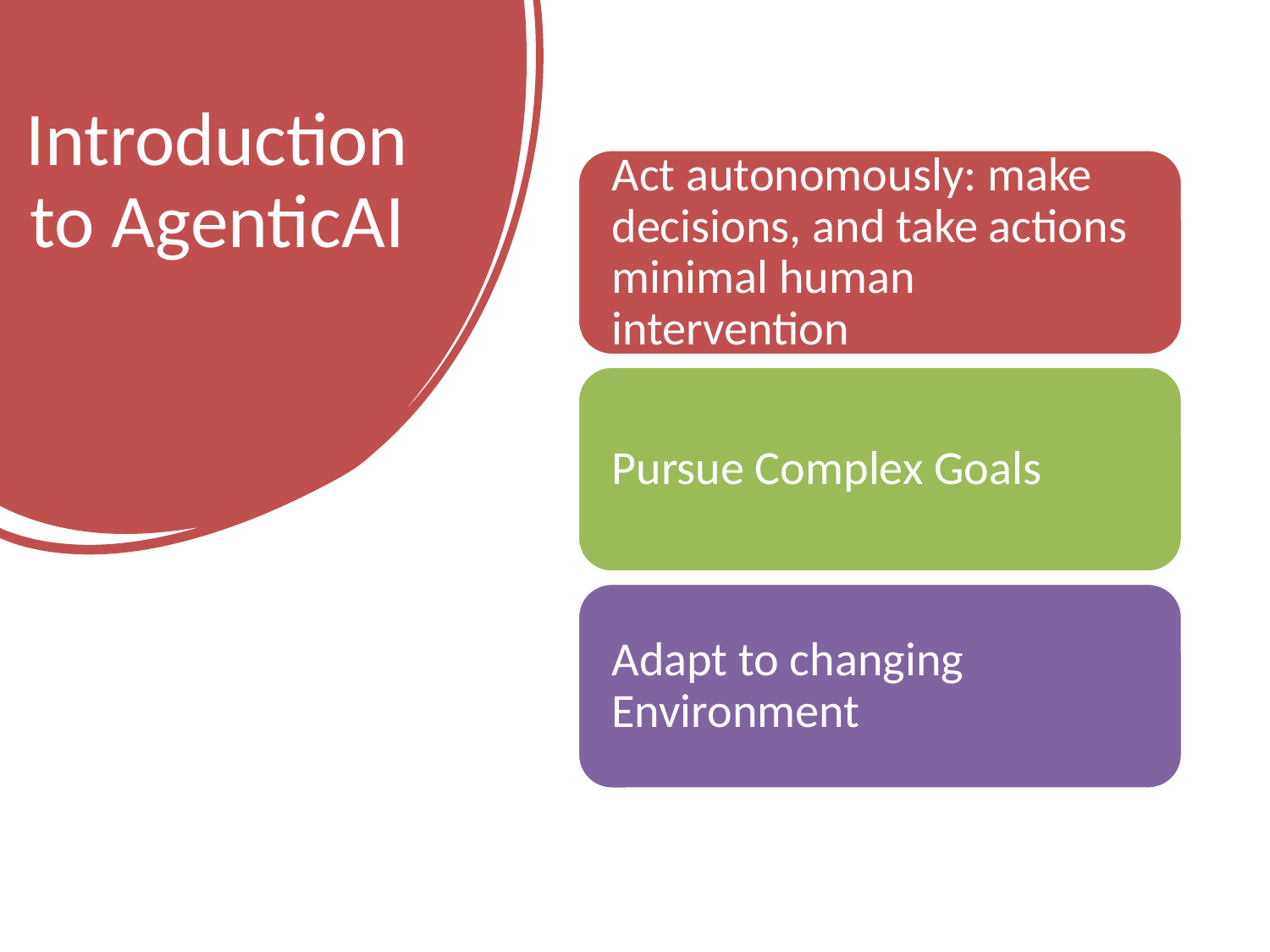

Act autonomously: make decisions, and take actions minimal human intervention
Pursue Complex Goals
Adapt to changing Environment
# Introduction to AgenticAI